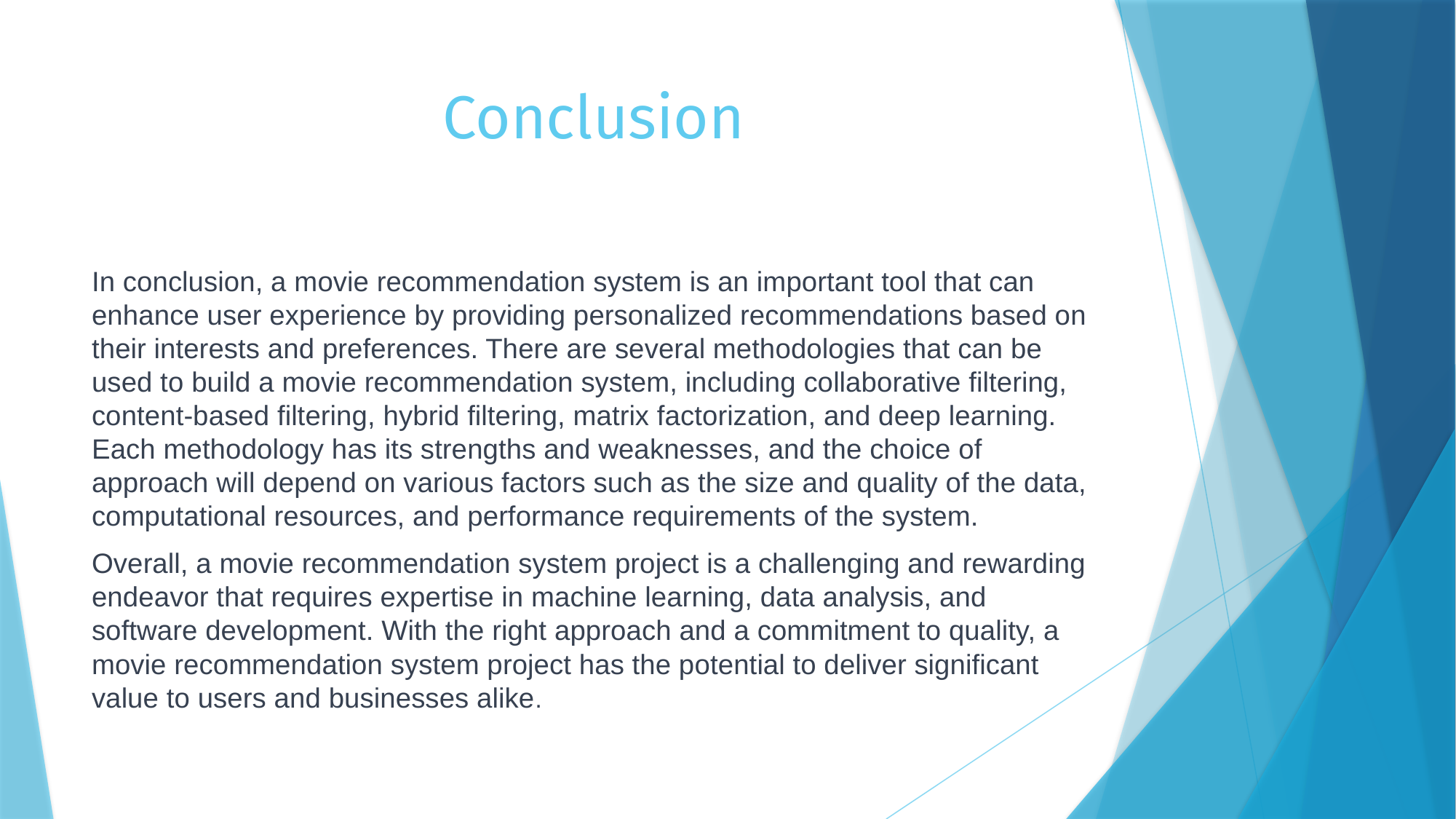

# Conclusion
In conclusion, a movie recommendation system is an important tool that can enhance user experience by providing personalized recommendations based on their interests and preferences. There are several methodologies that can be used to build a movie recommendation system, including collaborative filtering, content-based filtering, hybrid filtering, matrix factorization, and deep learning. Each methodology has its strengths and weaknesses, and the choice of approach will depend on various factors such as the size and quality of the data, computational resources, and performance requirements of the system.
Overall, a movie recommendation system project is a challenging and rewarding endeavor that requires expertise in machine learning, data analysis, and software development. With the right approach and a commitment to quality, a movie recommendation system project has the potential to deliver significant value to users and businesses alike.